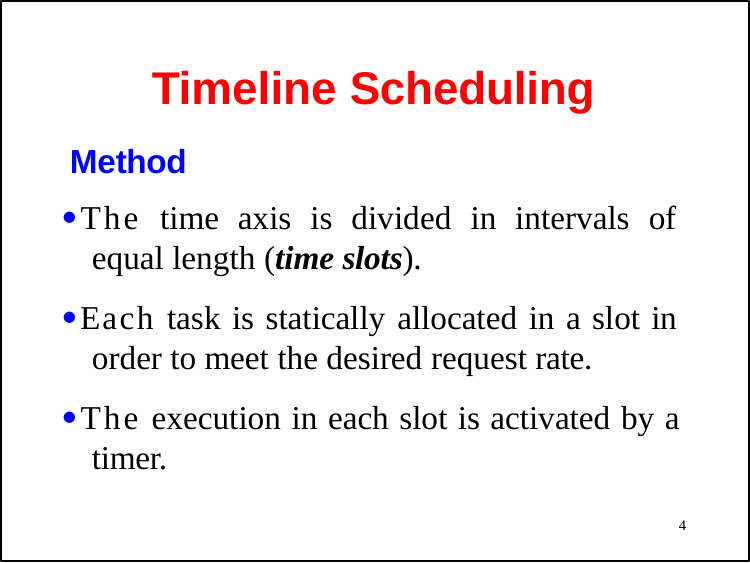

# Timeline Scheduling
Method
•The  time  axis  is  divided  in  intervals  of equal length (time slots).
•Each task is statically allocated in a slot in order to meet the desired request rate.
•The execution in each slot is activated by a timer.
4